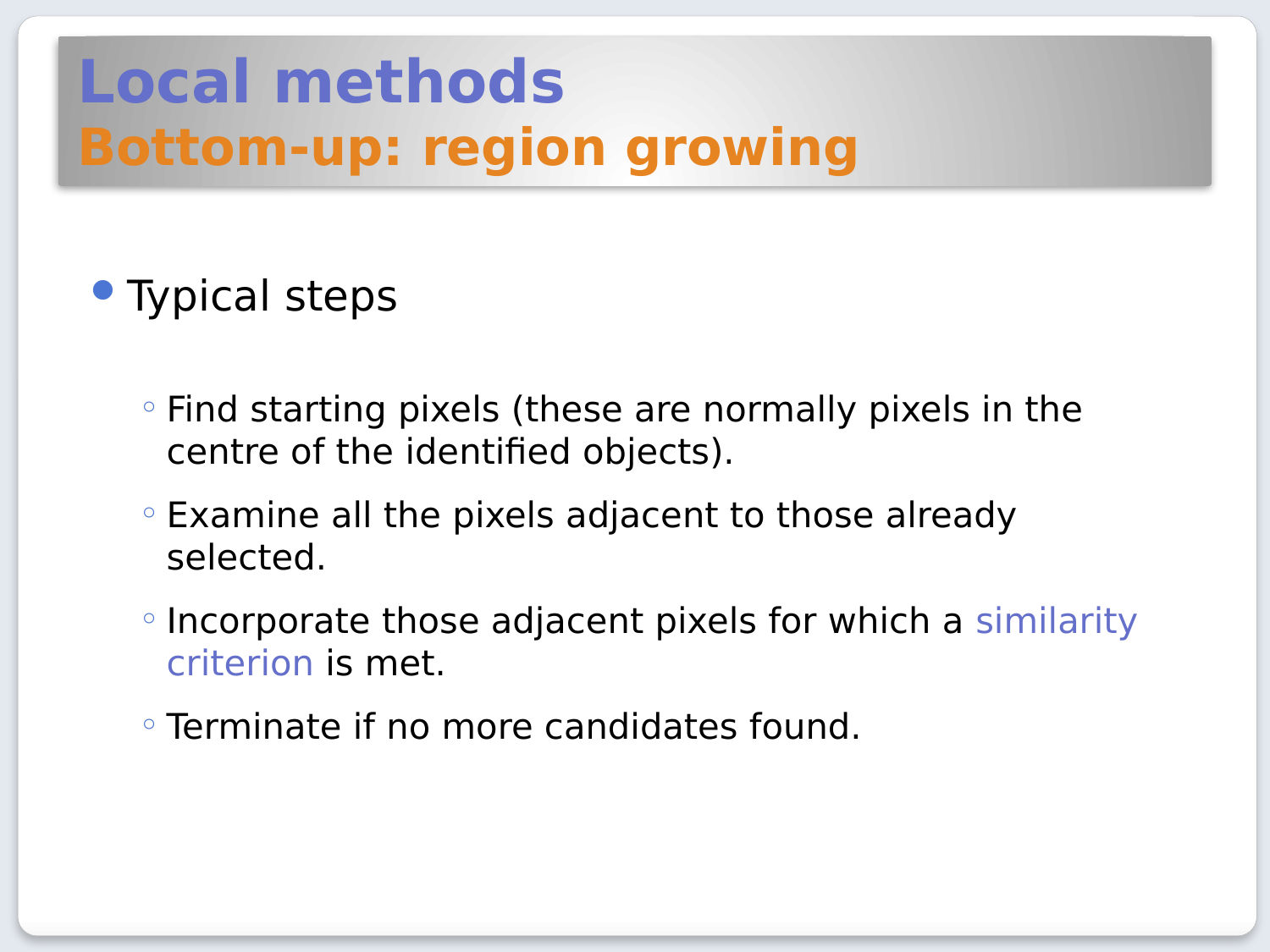

# Local methods Bottom-up: region growing
Typical steps

Find starting pixels (these are normally pixels in the centre of the identified objects).
Examine all the pixels adjacent to those already selected.
Incorporate those adjacent pixels for which a similarity criterion is met.
Terminate if no more candidates found.